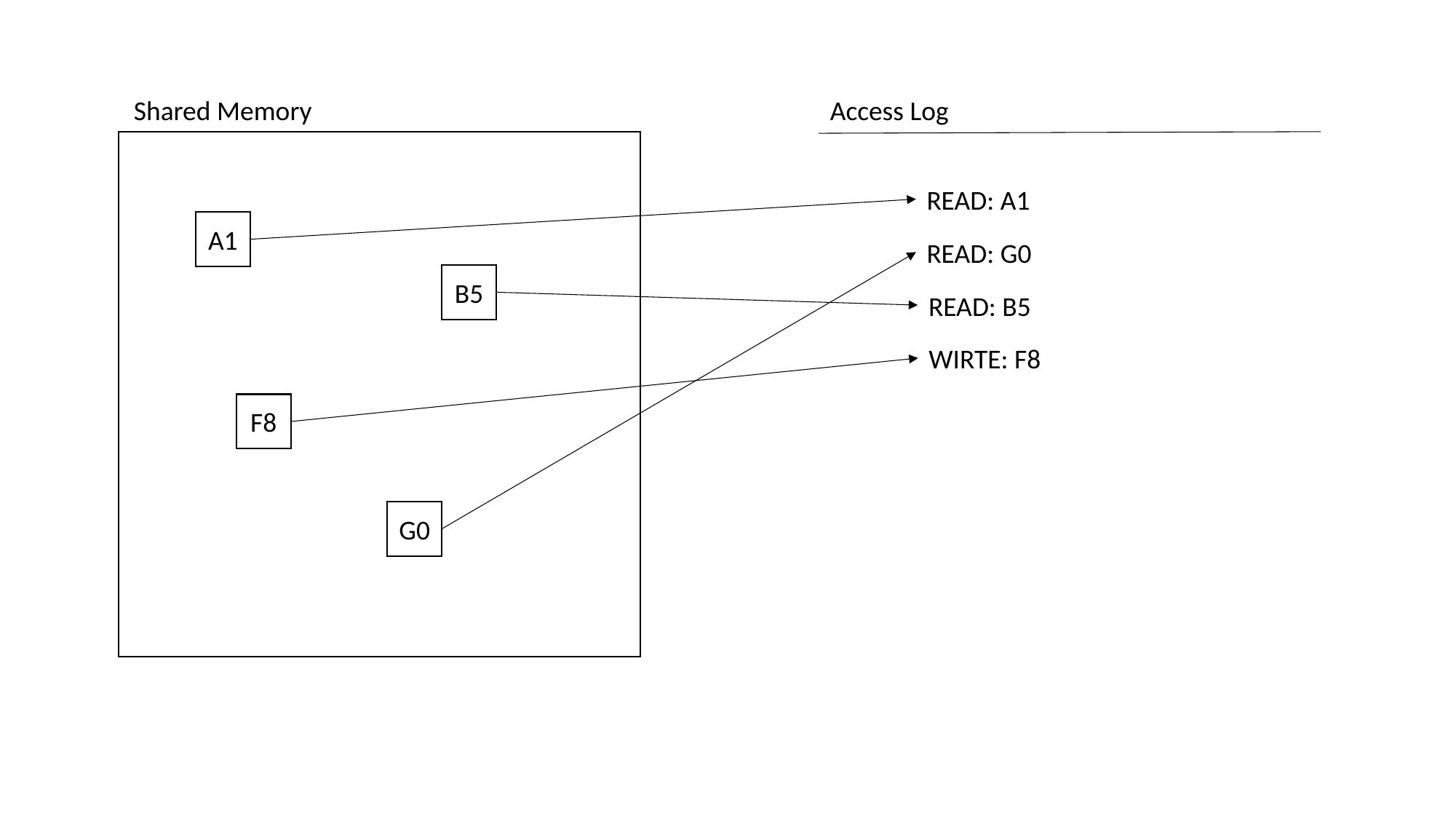

Shared Memory
Access Log

READ: A1
A1
READ: G0
B5
READ: B5
WIRTE: F8
F8
G0